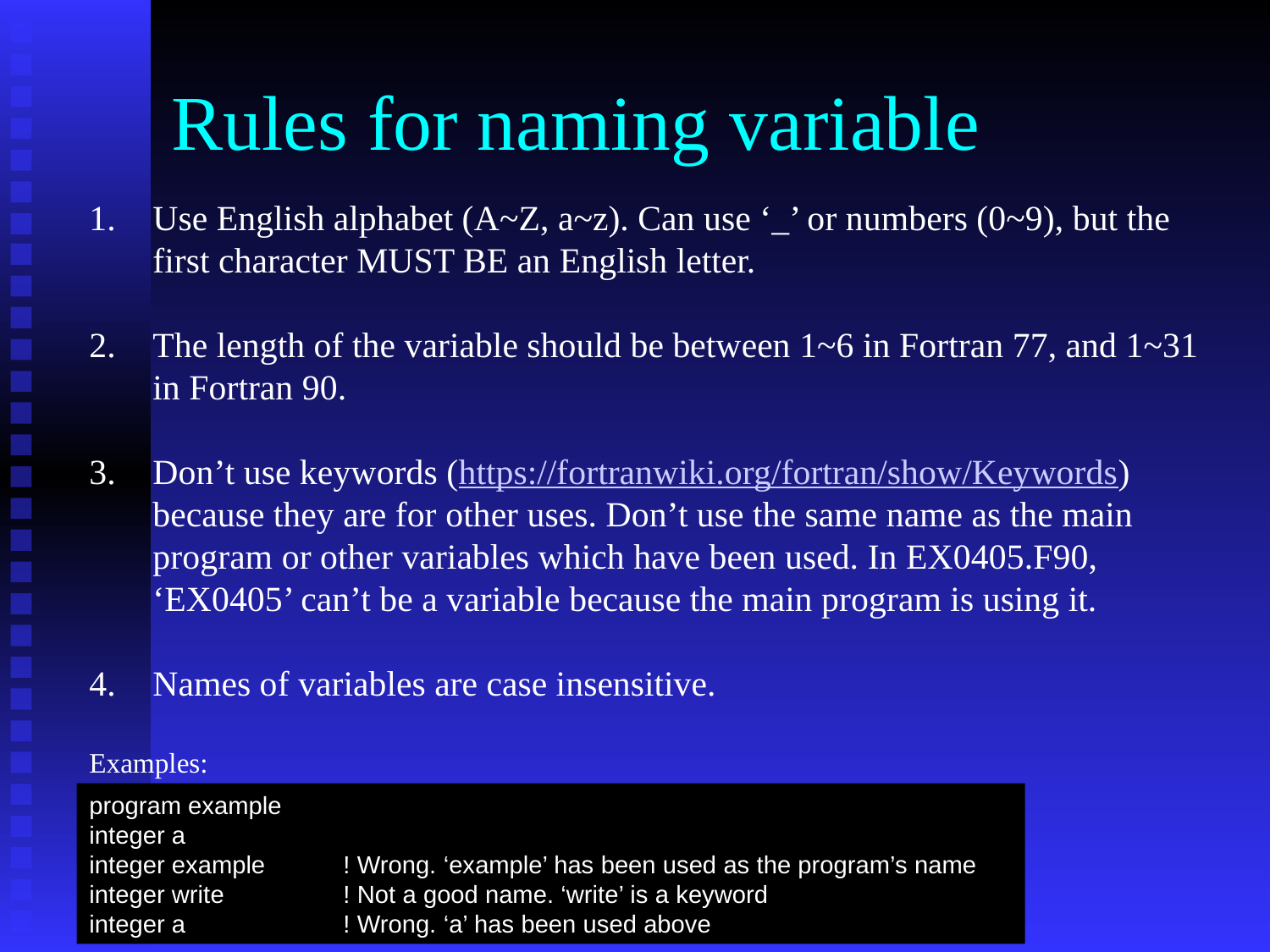

Rules for naming variable
Use English alphabet (A~Z, a~z). Can use ‘_’ or numbers (0~9), but the first character MUST BE an English letter.

The length of the variable should be between 1~6 in Fortran 77, and 1~31 in Fortran 90.

Don’t use keywords (https://fortranwiki.org/fortran/show/Keywords) because they are for other uses. Don’t use the same name as the main program or other variables which have been used. In EX0405.F90, ‘EX0405’ can’t be a variable because the main program is using it.

Names of variables are case insensitive.

Examples:
program example
integer a
integer example	! Wrong. ‘example’ has been used as the program’s name
integer write	! Not a good name. ‘write’ is a keyword
integer a		! Wrong. ‘a’ has been used above